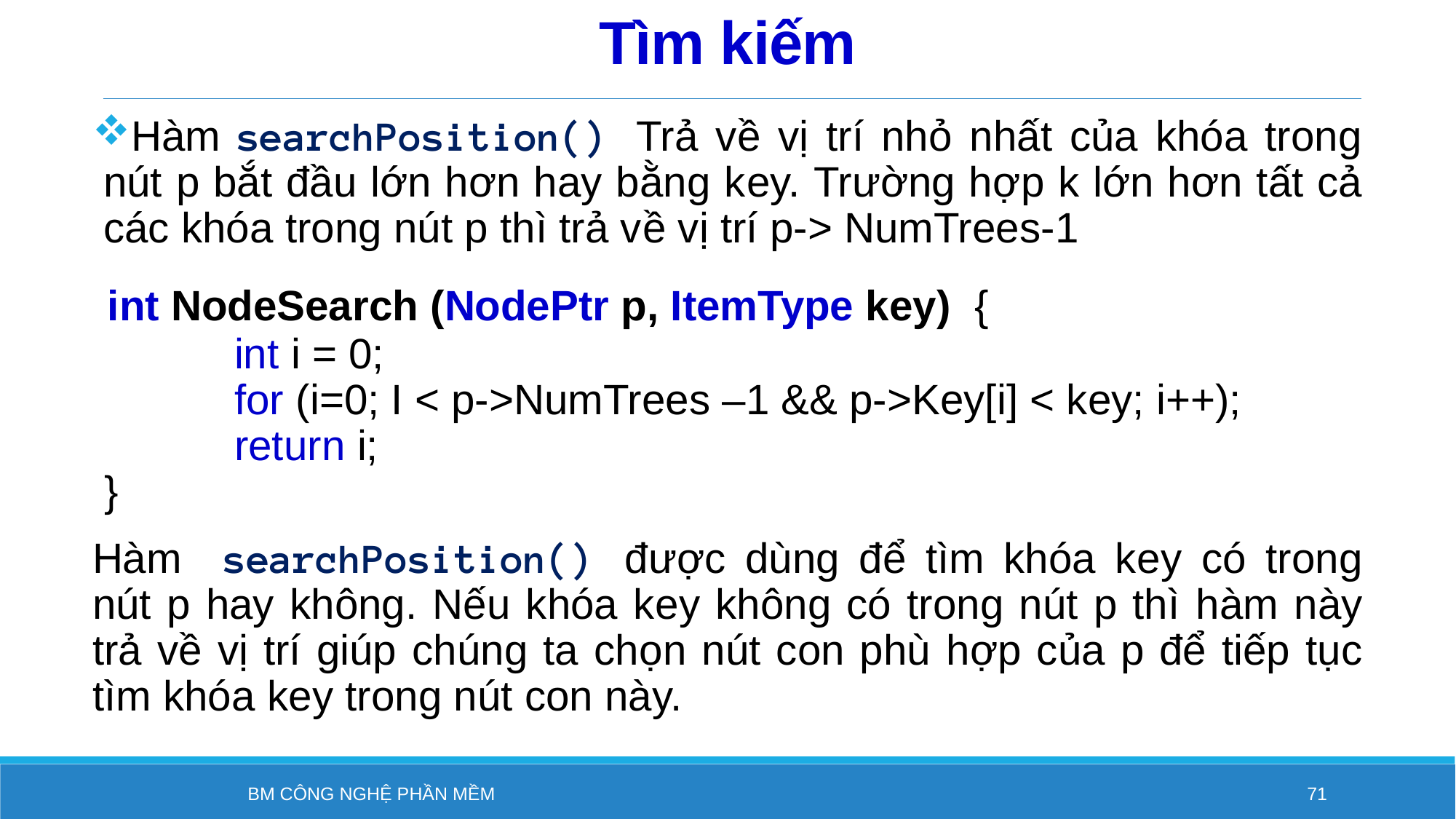

# Tìm kiếm
Hàm searchPosition() Trả về vị trí nhỏ nhất của khóa trong nút p bắt đầu lớn hơn hay bằng key. Trường hợp k lớn hơn tất cả các khóa trong nút p thì trả về vị trí p-> NumTrees-1
 int NodeSearch (NodePtr p, ItemType key)  {
            int i = 0;
            for (i=0; I < p->NumTrees –1 && p->Key[i] < key; i++);
            return i;
 }
Hàm  searchPosition() được dùng để tìm khóa key có trong nút p hay không. Nếu khóa key không có trong nút p thì hàm này trả về vị trí giúp chúng ta chọn nút con phù hợp của p để tiếp tục tìm khóa key trong nút con này.
BM Công nghệ phần mềm
71